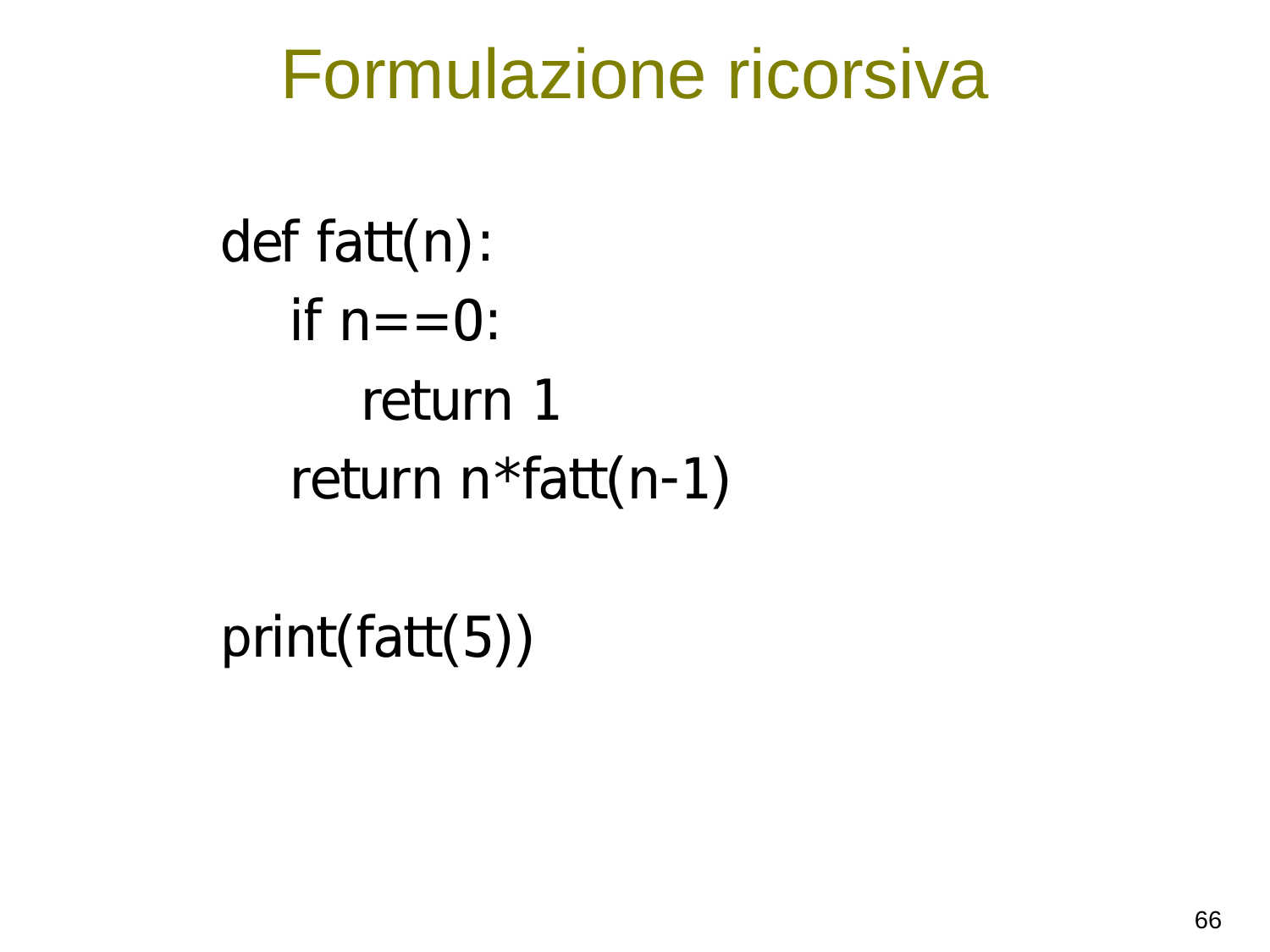

# Formulazione ricorsiva
def fatt(n):
    if n==0:
        return 1
    return n*fatt(n-1)

print(fatt(5))
66